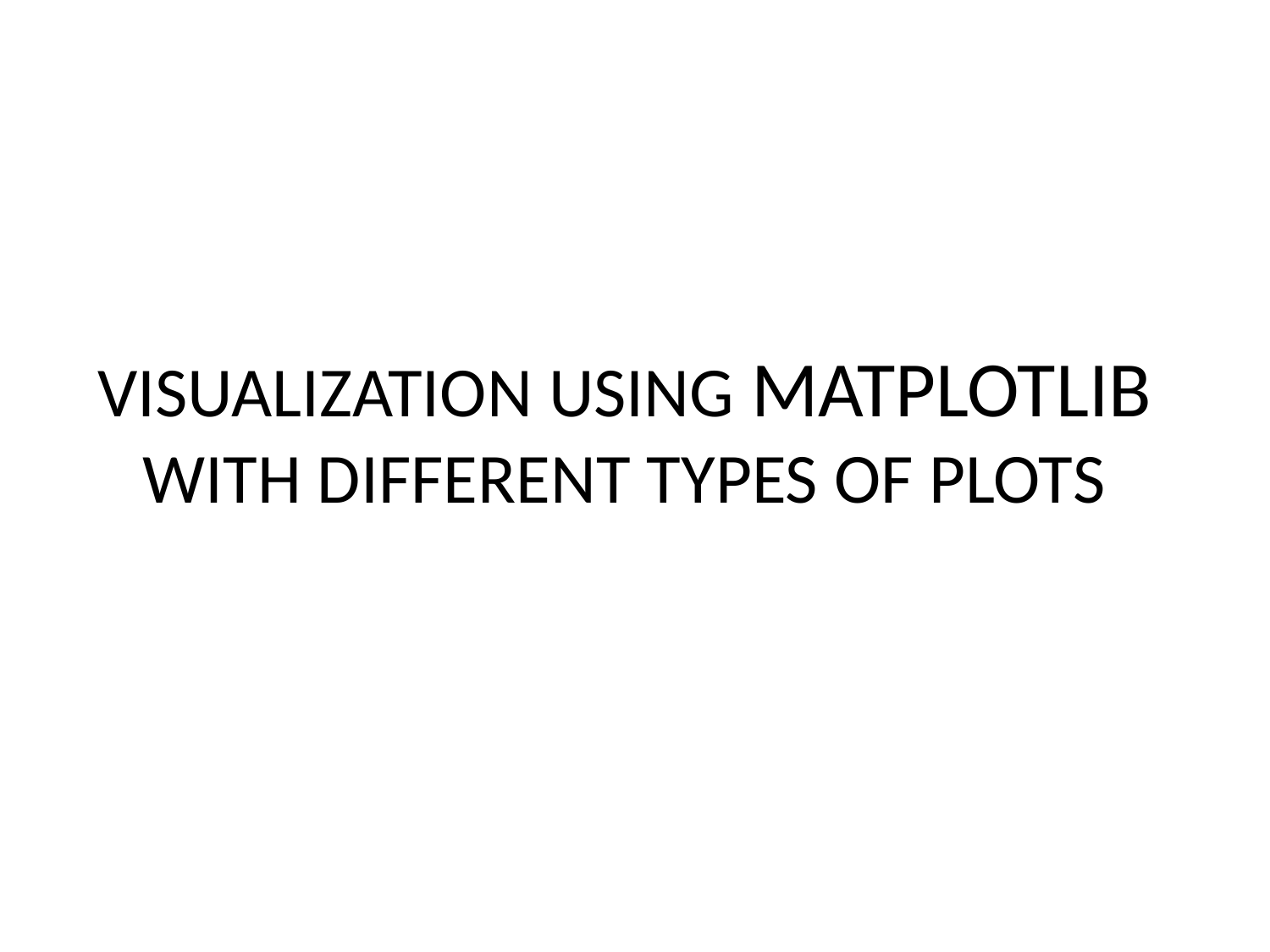

# VISUALIZATION USING MATPLOTLIB WITH DIFFERENT TYPES OF PLOTS